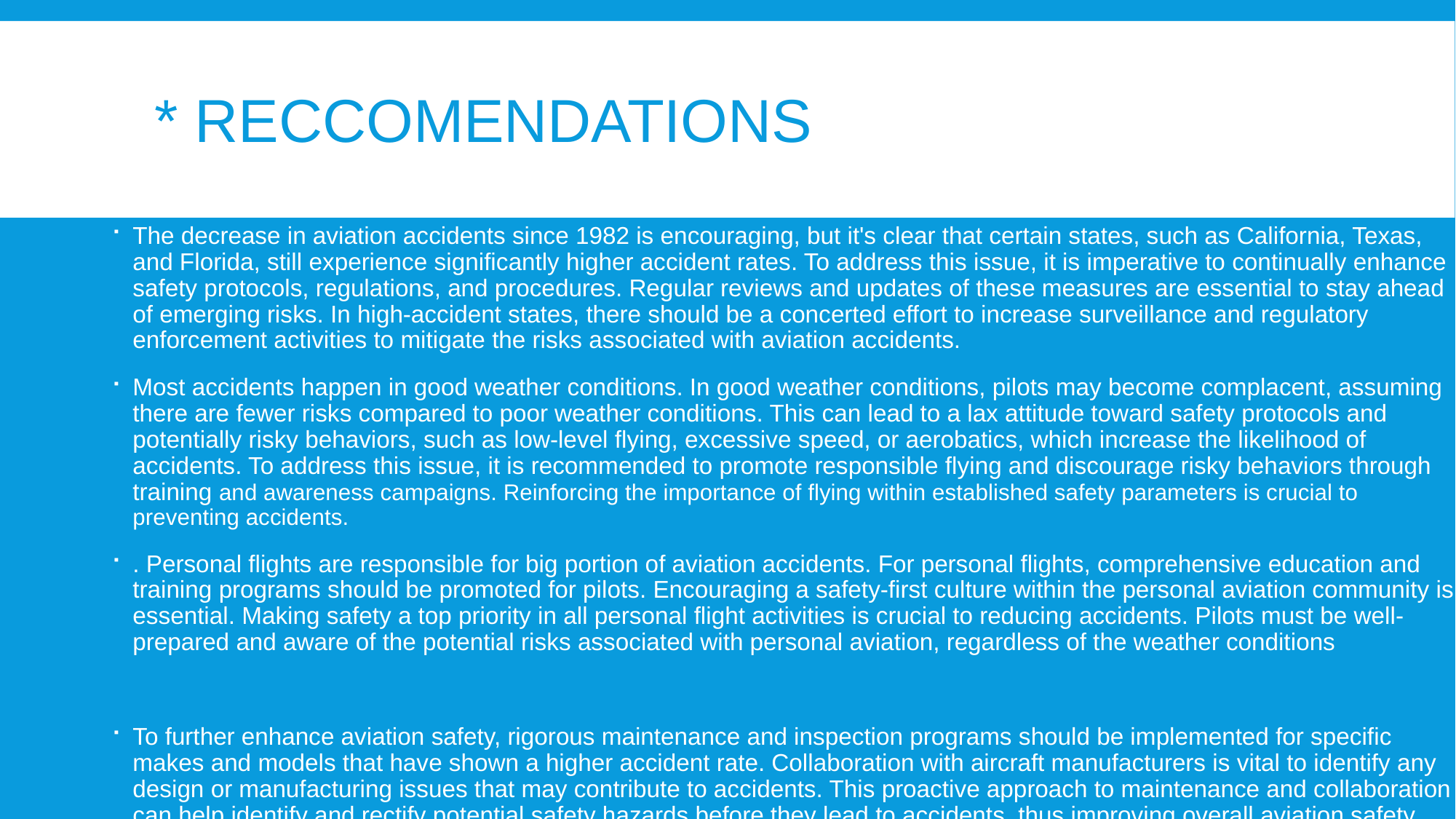

# * Reccomendations
The decrease in aviation accidents since 1982 is encouraging, but it's clear that certain states, such as California, Texas, and Florida, still experience significantly higher accident rates. To address this issue, it is imperative to continually enhance safety protocols, regulations, and procedures. Regular reviews and updates of these measures are essential to stay ahead of emerging risks. In high-accident states, there should be a concerted effort to increase surveillance and regulatory enforcement activities to mitigate the risks associated with aviation accidents.
Most accidents happen in good weather conditions. In good weather conditions, pilots may become complacent, assuming there are fewer risks compared to poor weather conditions. This can lead to a lax attitude toward safety protocols and potentially risky behaviors, such as low-level flying, excessive speed, or aerobatics, which increase the likelihood of accidents. To address this issue, it is recommended to promote responsible flying and discourage risky behaviors through training and awareness campaigns. Reinforcing the importance of flying within established safety parameters is crucial to preventing accidents.
. Personal flights are responsible for big portion of aviation accidents. For personal flights, comprehensive education and training programs should be promoted for pilots. Encouraging a safety-first culture within the personal aviation community is essential. Making safety a top priority in all personal flight activities is crucial to reducing accidents. Pilots must be well-prepared and aware of the potential risks associated with personal aviation, regardless of the weather conditions

To further enhance aviation safety, rigorous maintenance and inspection programs should be implemented for specific makes and models that have shown a higher accident rate. Collaboration with aircraft manufacturers is vital to identify any design or manufacturing issues that may contribute to accidents. This proactive approach to maintenance and collaboration can help identify and rectify potential safety hazards before they lead to accidents, thus improving overall aviation safety